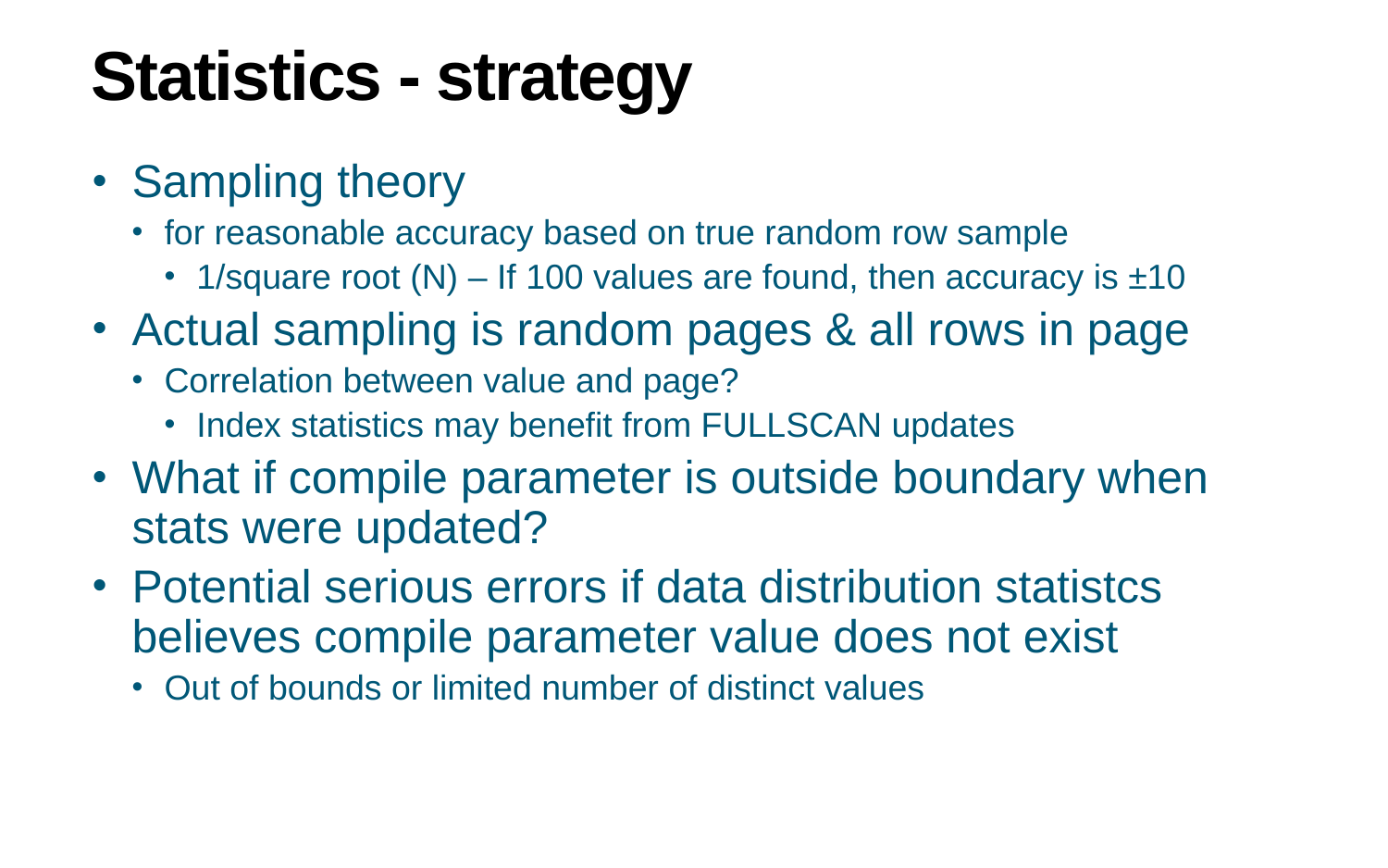

# Statistics - strategy
Sampling theory
for reasonable accuracy based on true random row sample
1/square root (N) – If 100 values are found, then accuracy is ±10
Actual sampling is random pages & all rows in page
Correlation between value and page?
Index statistics may benefit from FULLSCAN updates
What if compile parameter is outside boundary when stats were updated?
Potential serious errors if data distribution statistcs believes compile parameter value does not exist
Out of bounds or limited number of distinct values